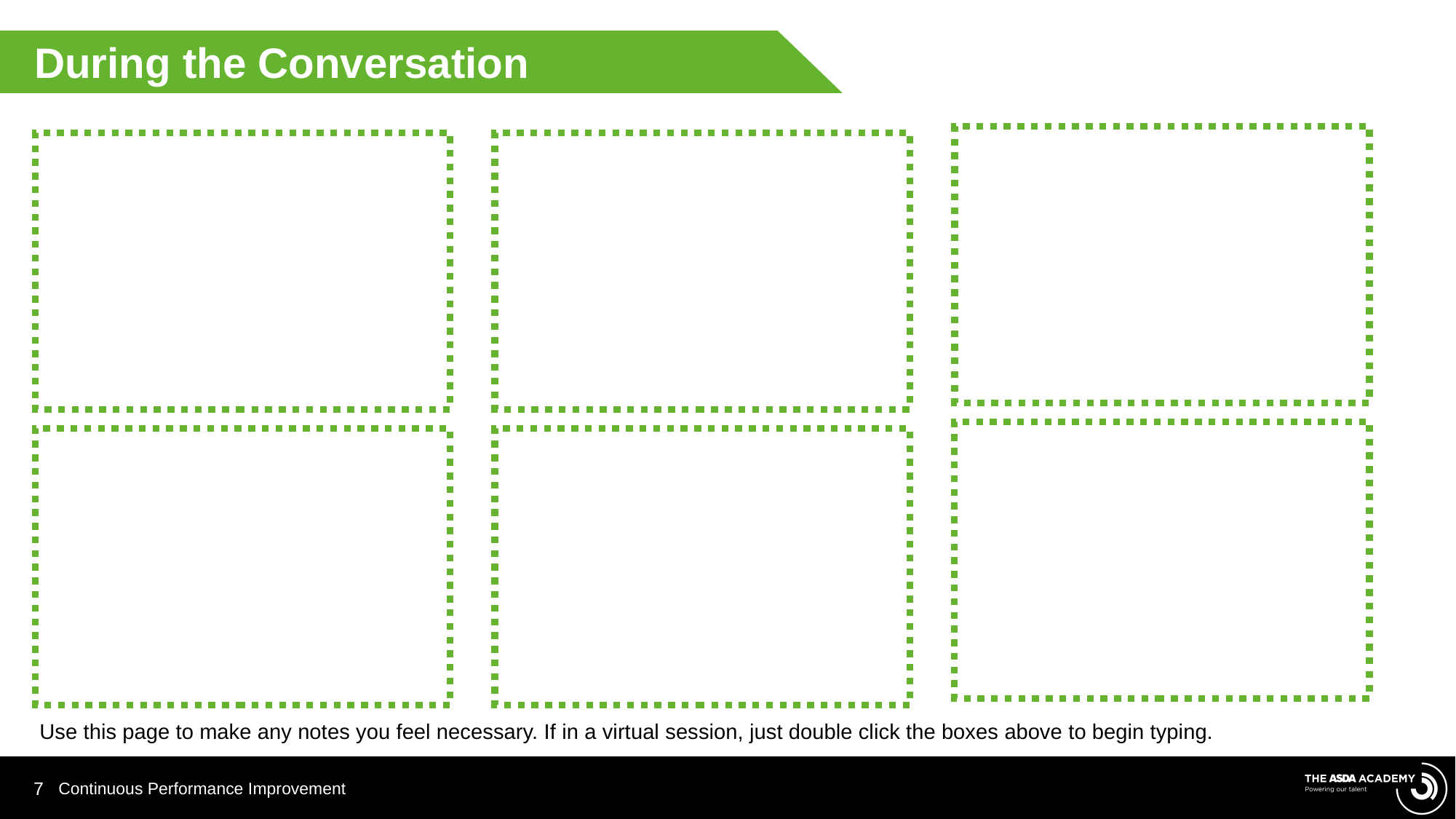

During the Conversation

Use this page to make any notes you feel necessary. If in a virtual session, just double click the boxes above to begin typing.
Continuous Performance Improvement